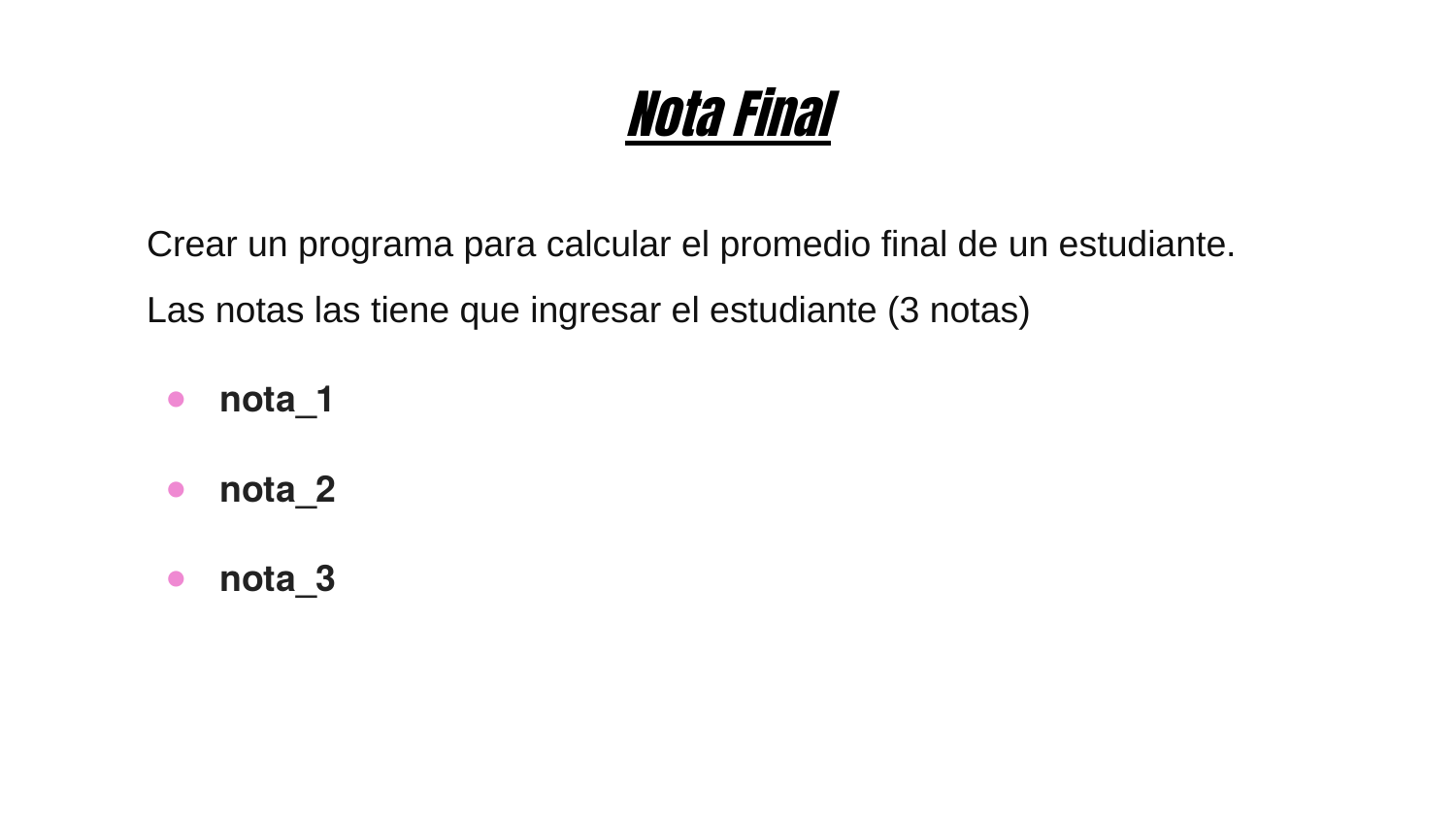

Nota Final
Crear un programa para calcular el promedio final de un estudiante.
Las notas las tiene que ingresar el estudiante (3 notas)
nota_1
nota_2
nota_3